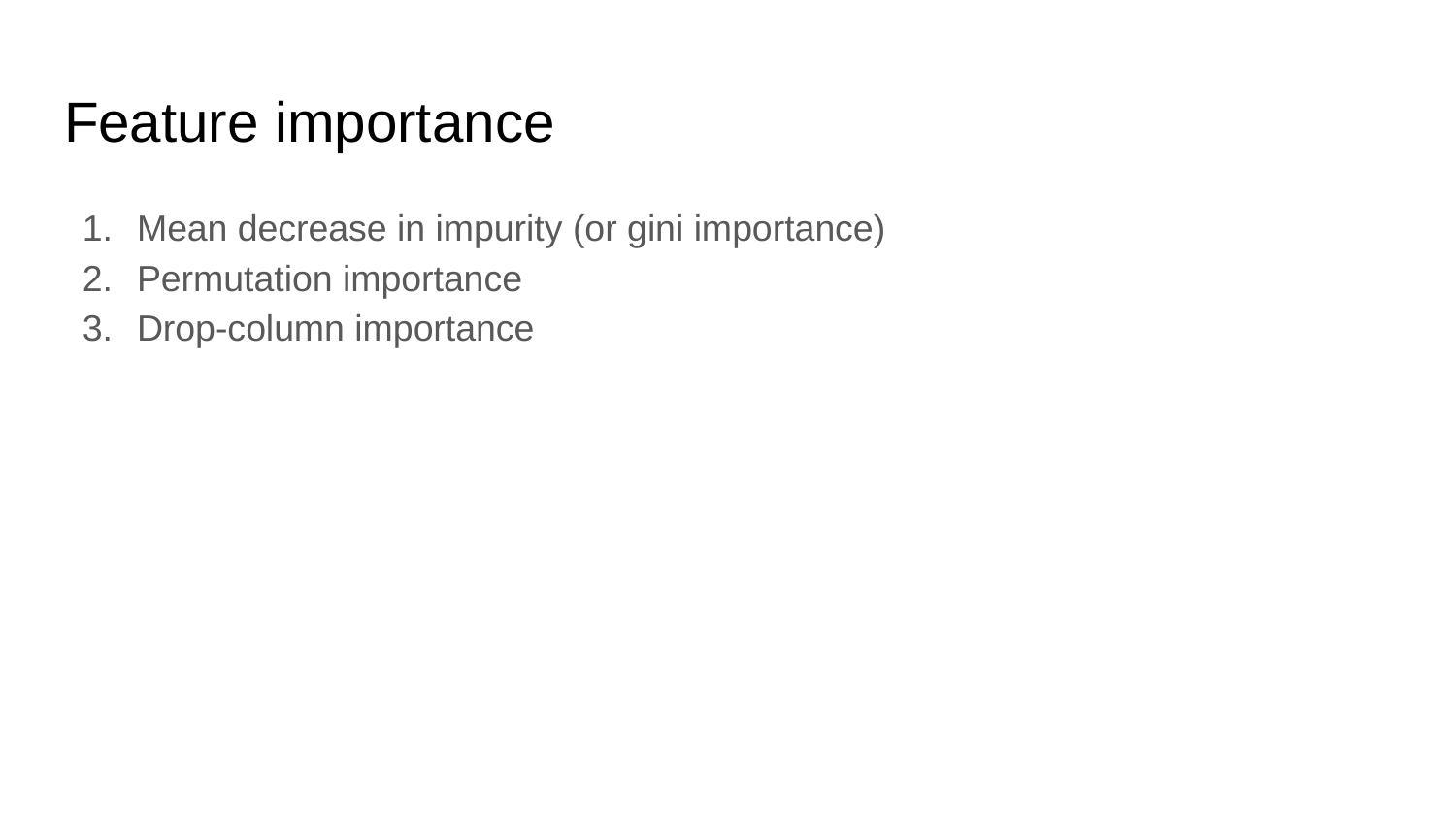

# Feature importance
Mean decrease in impurity (or gini importance)
Permutation importance
Drop-column importance